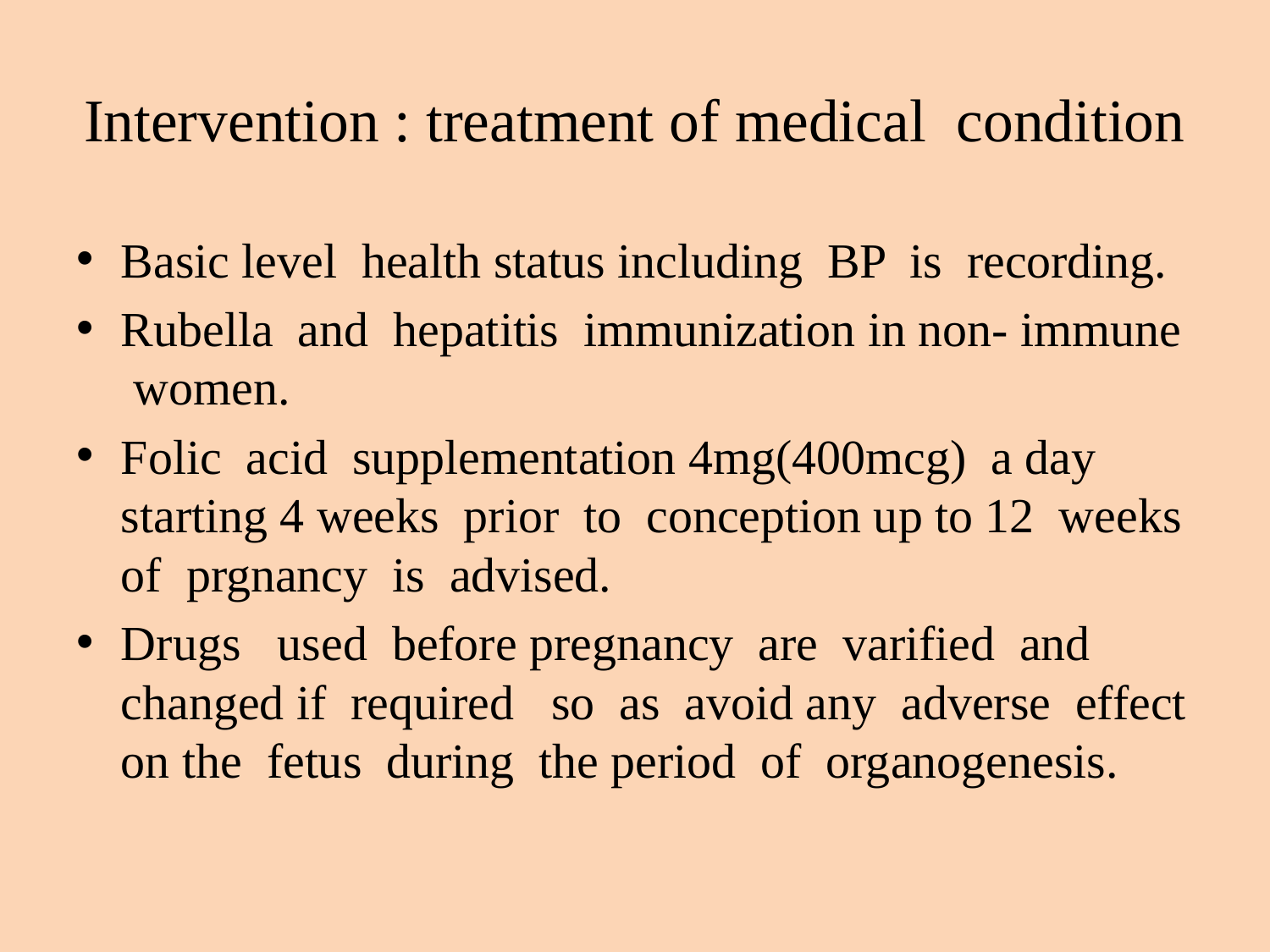

# Intervention : treatment of medical  condition
Basic level  health status including  BP  is  recording.
Rubella  and  hepatitis  immunization in non- immune  women.
Folic  acid  supplementation 4mg(400mcg)  a day starting 4 weeks  prior  to  conception up to 12  weeks of  prgnancy  is  advised.
Drugs   used  before pregnancy  are  varified  and  changed if  required   so  as  avoid any  adverse  effect on the  fetus  during  the period  of  organogenesis.